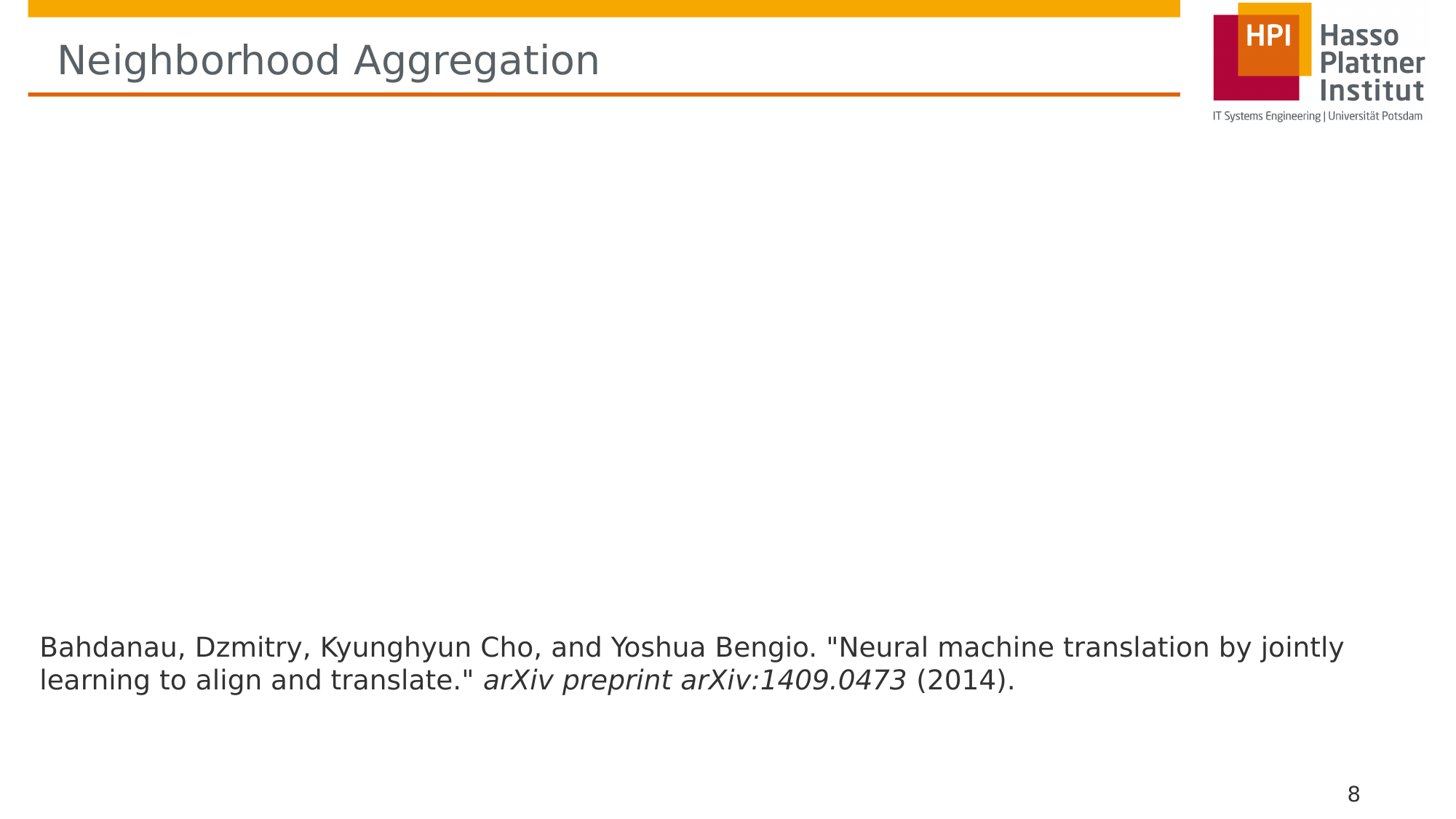

# Neighborhood Aggregation

Bahdanau, Dzmitry, Kyunghyun Cho, and Yoshua Bengio. "Neural machine translation by jointly learning to align and translate." arXiv preprint arXiv:1409.0473 (2014).
8